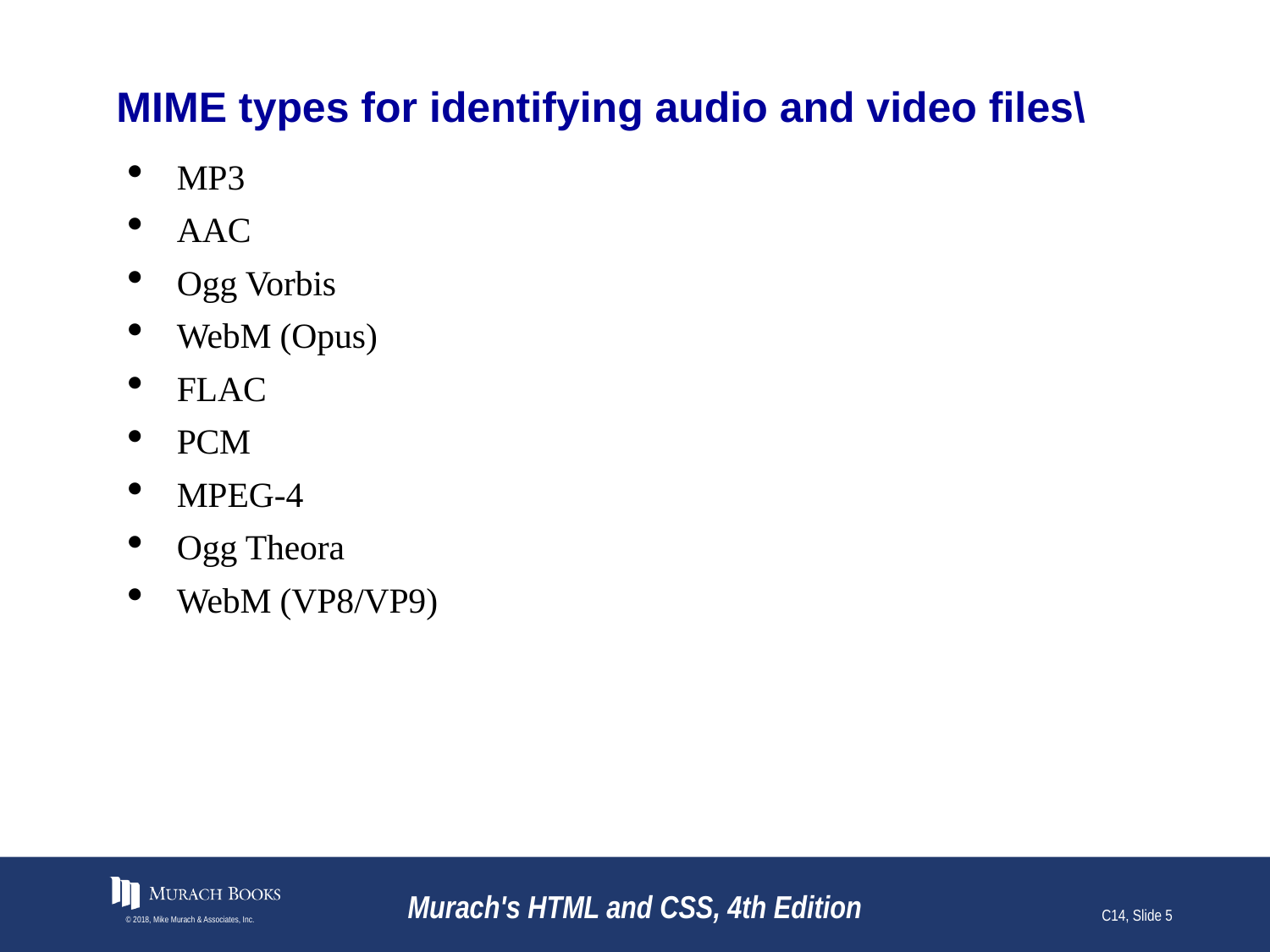

# MIME types for identifying audio and video files\
MP3
AAC
Ogg Vorbis
WebM (Opus)
FLAC
PCM
MPEG-4
Ogg Theora
WebM (VP8/VP9)

© 2018, Mike Murach & Associates, Inc.
Murach's HTML and CSS, 4th Edition

C14, Slide 5